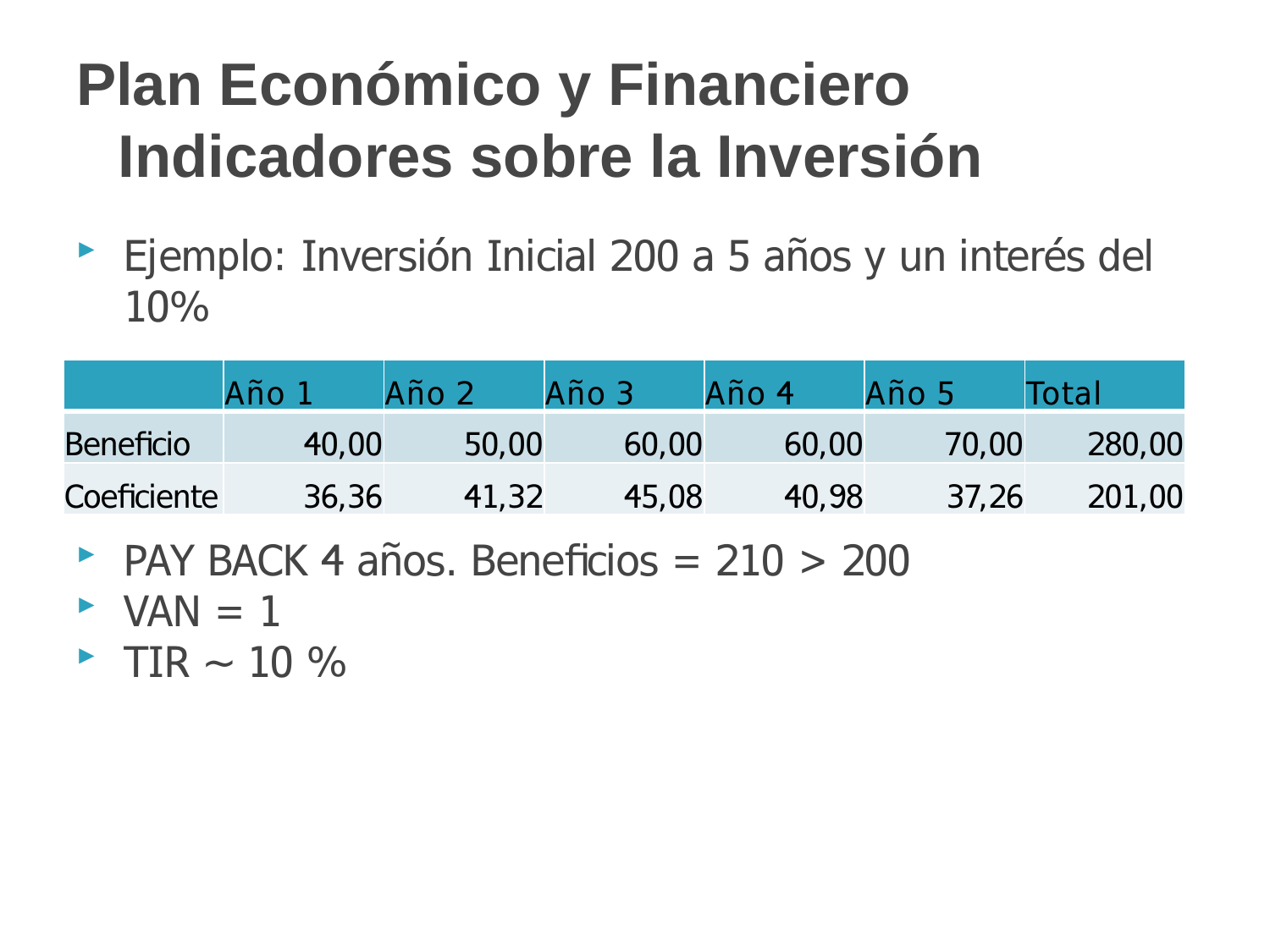

# Plan Económico y Financiero Indicadores sobre la Inversión
Ejemplo: Inversión Inicial 200 a 5 años y un interés del 10%

PAY BACK 4 años. Beneficios = 210 > 200
VAN = 1
TIR ~ 10 %

|  | Año 1 | Año 2 | Año 3 | Año 4 | Año 5 | Total |
| --- | --- | --- | --- | --- | --- | --- |
| Beneficio | 40,00 | 50,00 | 60,00 | 60,00 | 70,00 | 280,00 |
| Coeficiente | 36,36 | 41,32 | 45,08 | 40,98 | 37,26 | 201,00 |